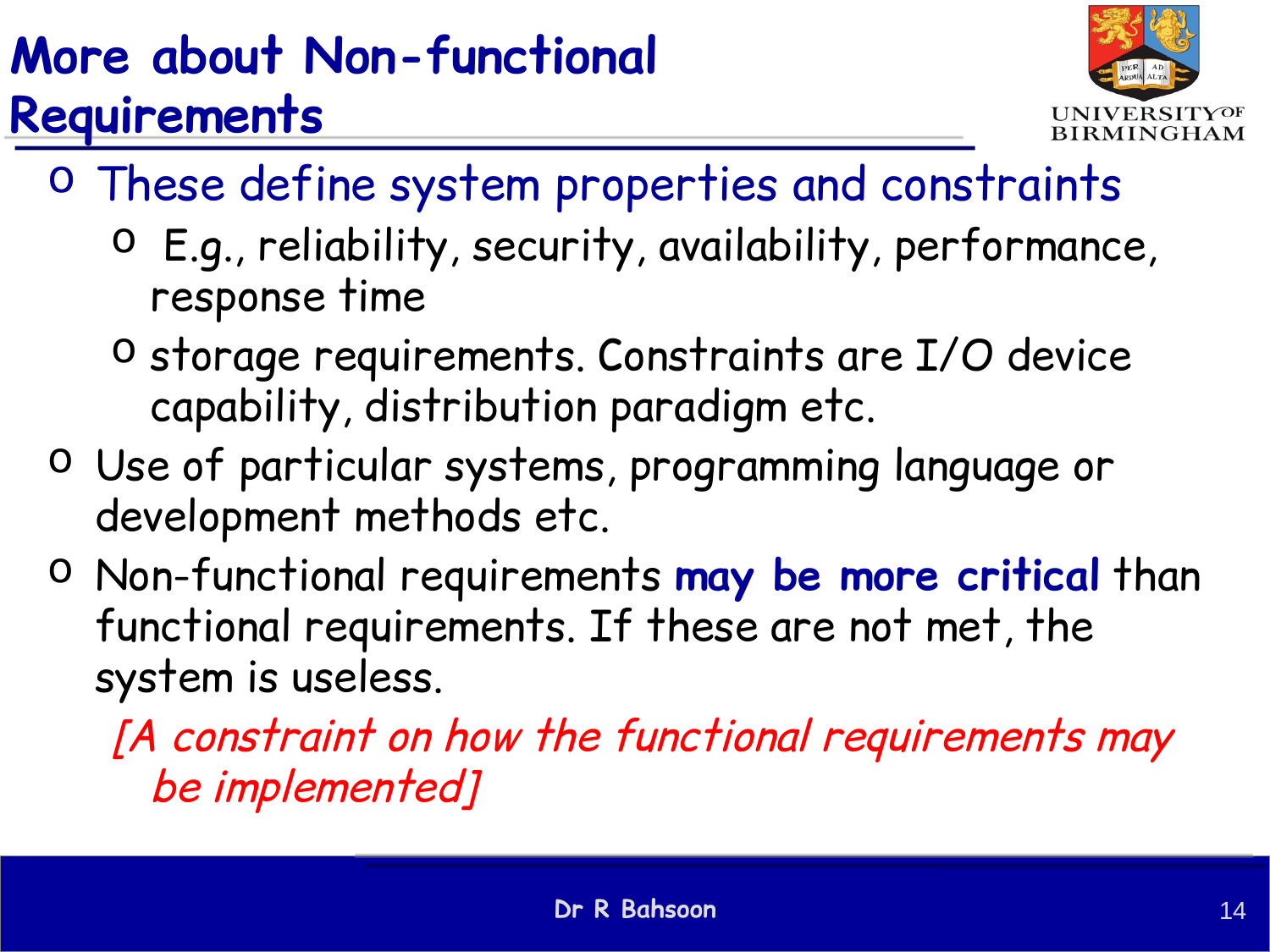

# More about Non-functional Requirements
These define system properties and constraints
 E.g., reliability, security, availability, performance, response time
storage requirements. Constraints are I/O device capability, distribution paradigm etc.
Use of particular systems, programming language or development methods etc.
Non-functional requirements may be more critical than functional requirements. If these are not met, the system is useless.
[A constraint on how the functional requirements may be implemented]

Dr R Bahsoon
14